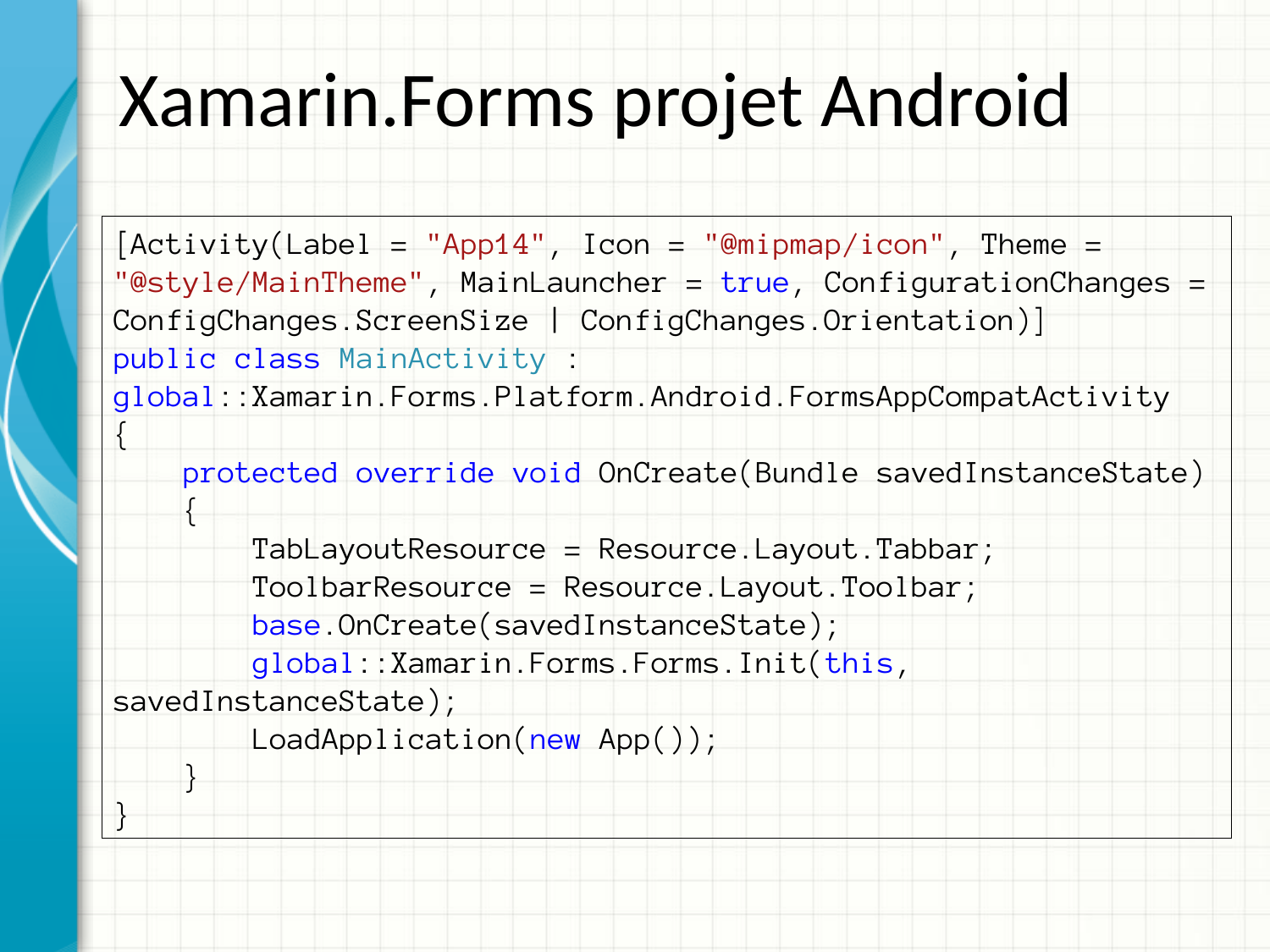

# Xamarin.Forms projet Android
[Activity(Label = "App14", Icon = "@mipmap/icon", Theme = "@style/MainTheme", MainLauncher = true, ConfigurationChanges = ConfigChanges.ScreenSize | ConfigChanges.Orientation)]
public class MainActivity : global::Xamarin.Forms.Platform.Android.FormsAppCompatActivity
{
    protected override void OnCreate(Bundle savedInstanceState)
    {
        TabLayoutResource = Resource.Layout.Tabbar;
        ToolbarResource = Resource.Layout.Toolbar;
        base.OnCreate(savedInstanceState);
        global::Xamarin.Forms.Forms.Init(this, savedInstanceState);
        LoadApplication(new App());
    }
}